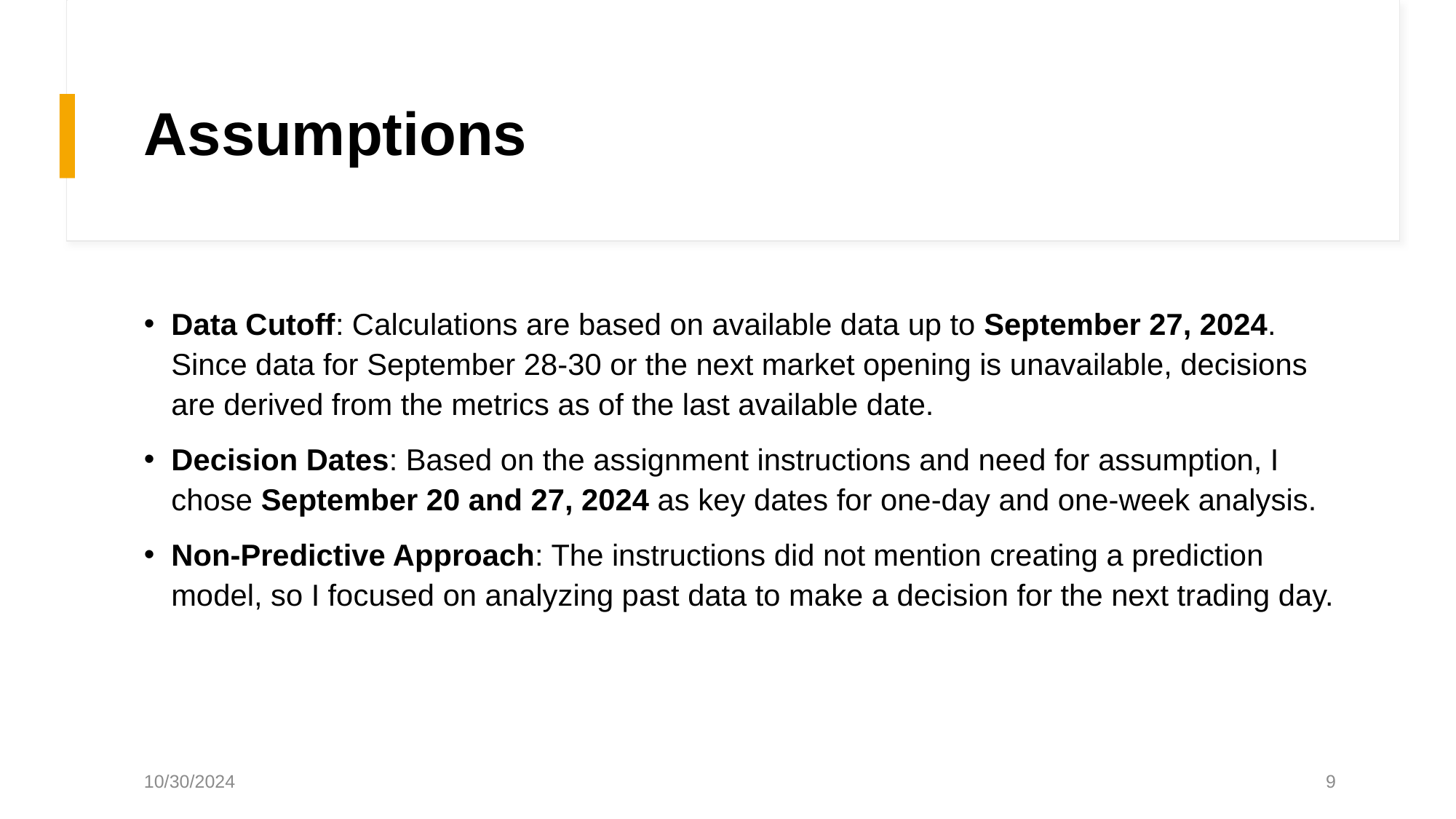

# Assumptions
Data Cutoff: Calculations are based on available data up to September 27, 2024. Since data for September 28-30 or the next market opening is unavailable, decisions are derived from the metrics as of the last available date.
Decision Dates: Based on the assignment instructions and need for assumption, I chose September 20 and 27, 2024 as key dates for one-day and one-week analysis.
Non-Predictive Approach: The instructions did not mention creating a prediction model, so I focused on analyzing past data to make a decision for the next trading day.

10/30/2024

9